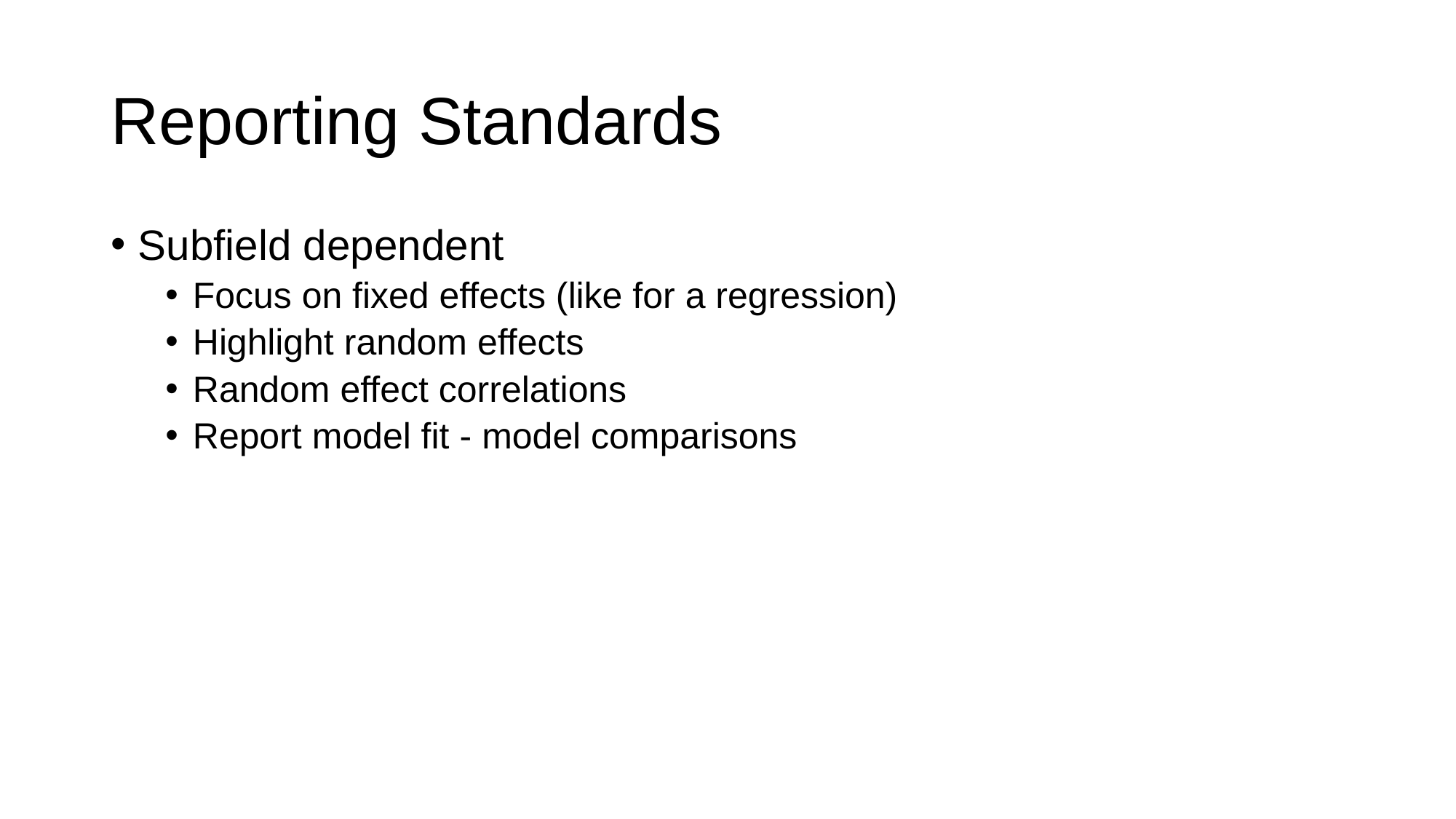

# Reporting Standards
Subfield dependent
Focus on fixed effects (like for a regression)
Highlight random effects
Random effect correlations
Report model fit - model comparisons